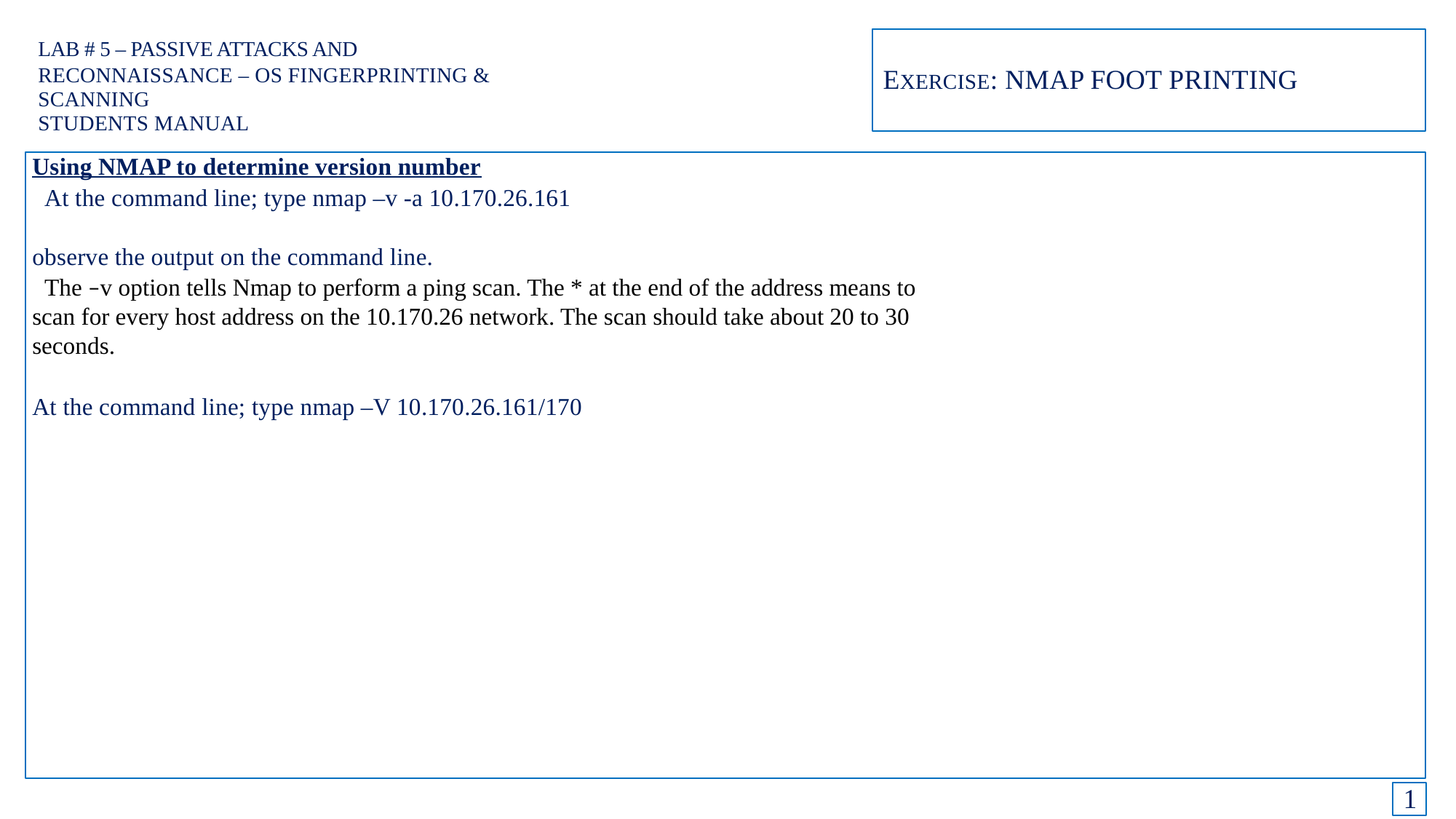

EXERCISE: NMAP FOOT PRINTING

LAB # 5 – PASSIVE ATTACKS AND
RECONNAISSANCE – OS FINGERPRINTING & SCANNING
STUDENTS MANUAL

Using NMAP to determine version number
  At the command line; type nmap –v -a 10.170.26.161
observe the output on the command line.
  The –v option tells Nmap to perform a ping scan. The * at the end of the address means to scan for every host address on the 10.170.26 network. The scan should take about 20 to 30 seconds.

At the command line; type nmap –V 10.170.26.161/170

1